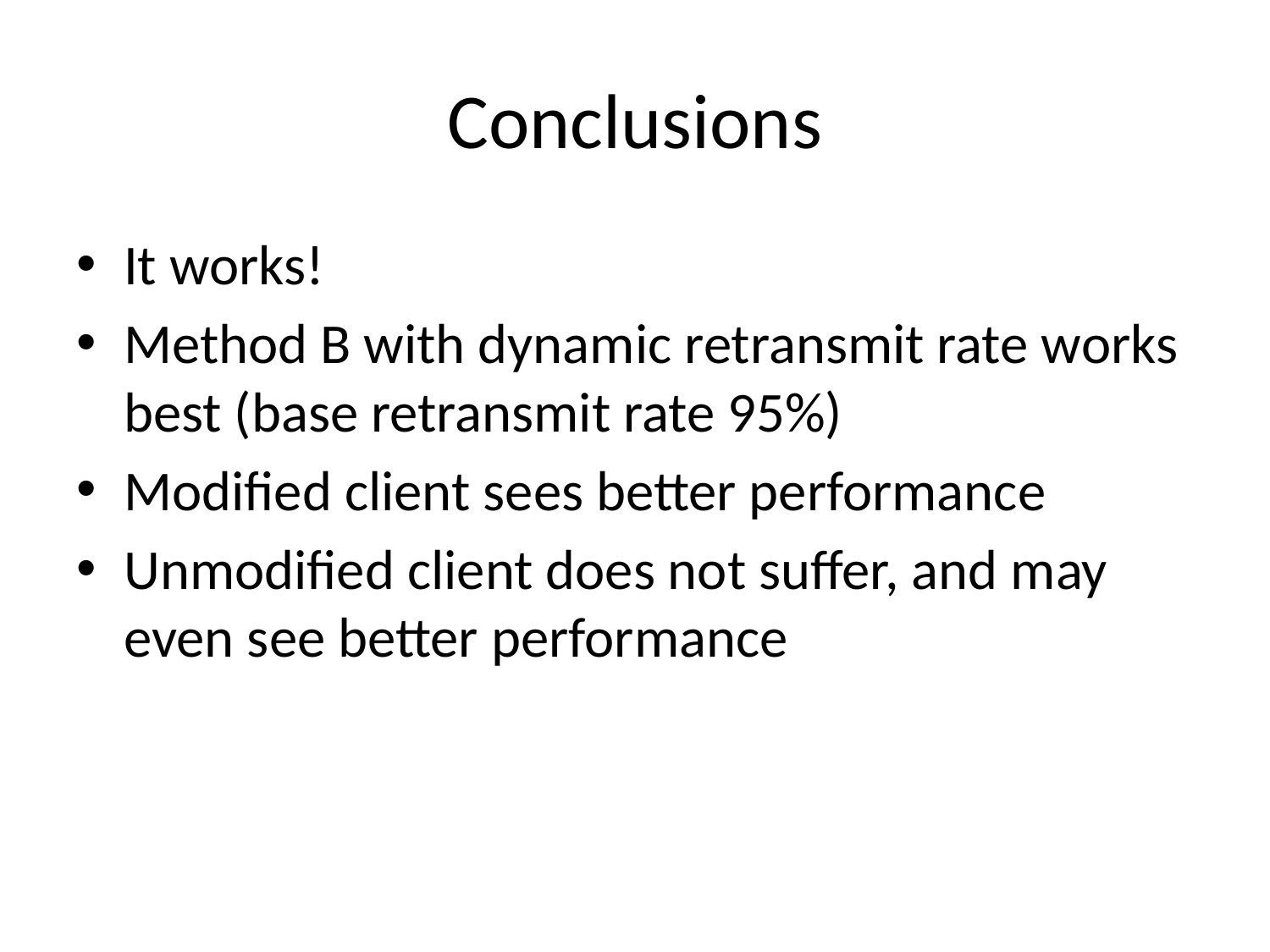

# Conclusions
It works!
Method B with dynamic retransmit rate works best (base retransmit rate 95%)
Modified client sees better performance
Unmodified client does not suffer, and may even see better performance